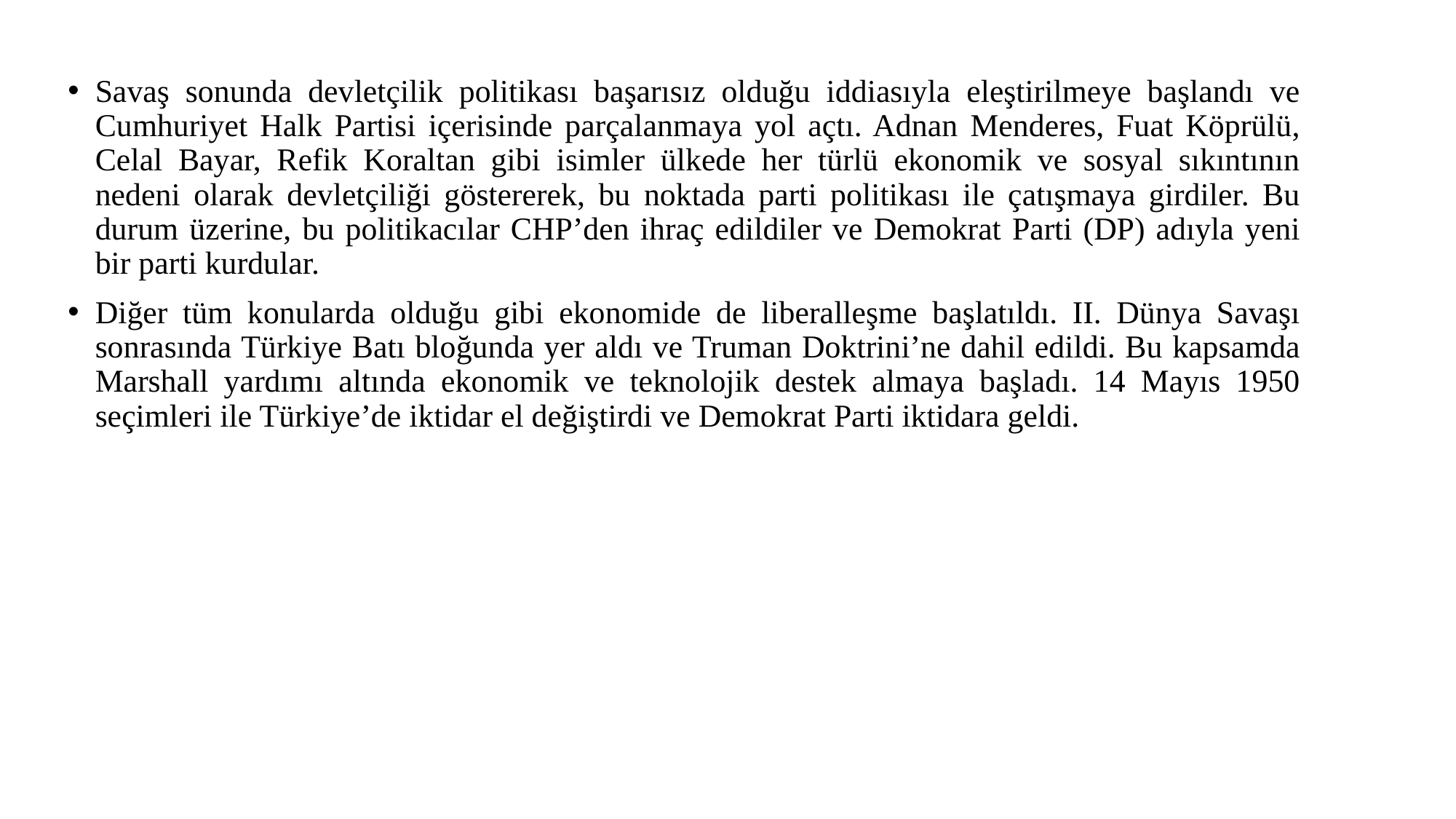

Savaş sonunda devletçilik politikası başarısız olduğu iddiasıyla eleştirilmeye başlandı ve Cumhuriyet Halk Partisi içerisinde parçalanmaya yol açtı. Adnan Menderes, Fuat Köprülü, Celal Bayar, Refik Koraltan gibi isimler ülkede her türlü ekonomik ve sosyal sıkıntının nedeni olarak devletçiliği göstererek, bu noktada parti politikası ile çatışmaya girdiler. Bu durum üzerine, bu politikacılar CHP’den ihraç edildiler ve Demokrat Parti (DP) adıyla yeni bir parti kurdular.
Diğer tüm konularda olduğu gibi ekonomide de liberalleşme başlatıldı. II. Dünya Savaşı sonrasında Türkiye Batı bloğunda yer aldı ve Truman Doktrini’ne dahil edildi. Bu kapsamda Marshall yardımı altında ekonomik ve teknolojik destek almaya başladı. 14 Mayıs 1950 seçimleri ile Türkiye’de iktidar el değiştirdi ve Demokrat Parti iktidara geldi.